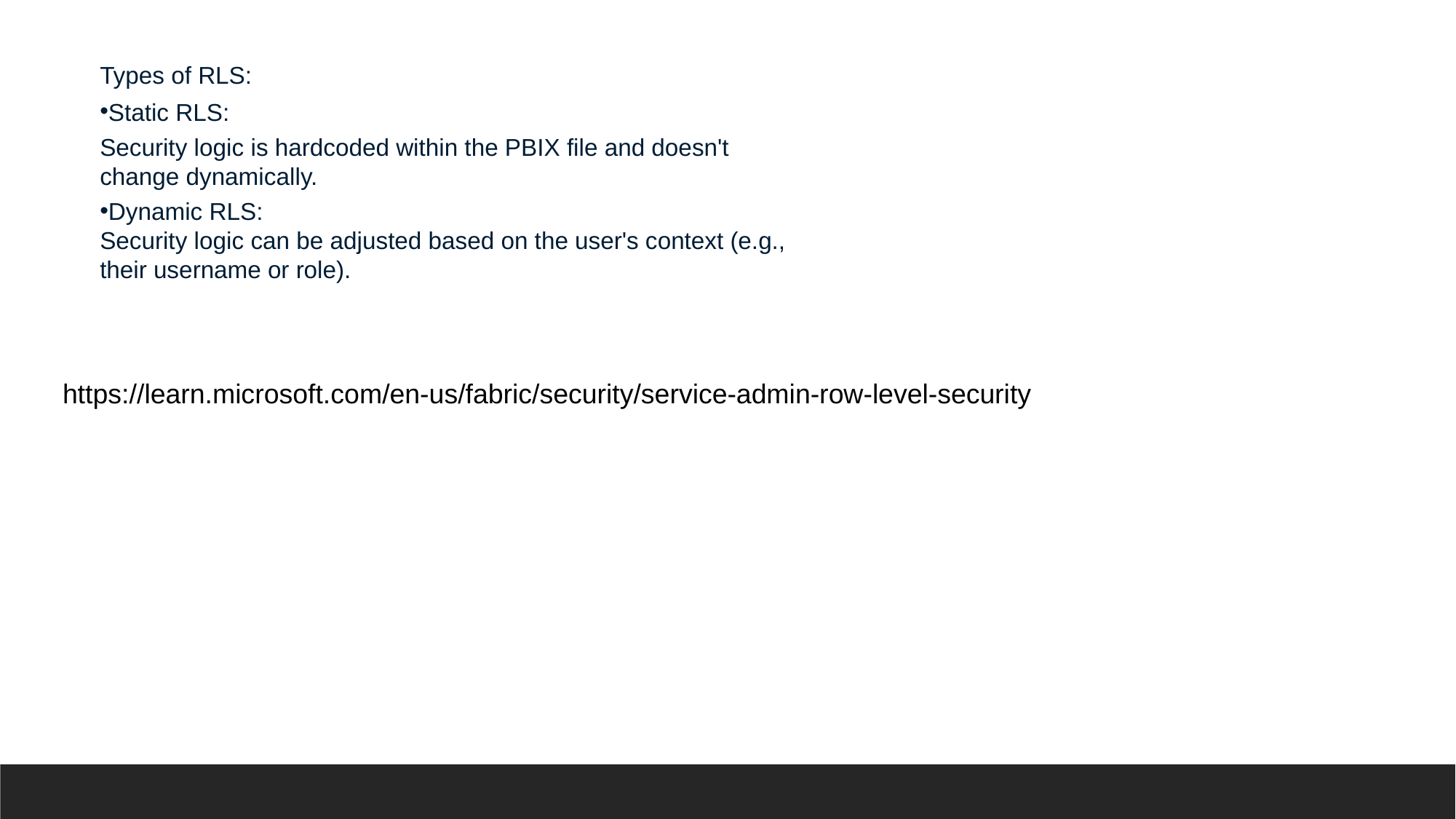

Types of RLS:
Static RLS:
Security logic is hardcoded within the PBIX file and doesn't change dynamically.
Dynamic RLS:
Security logic can be adjusted based on the user's context (e.g., their username or role).
https://learn.microsoft.com/en-us/fabric/security/service-admin-row-level-security